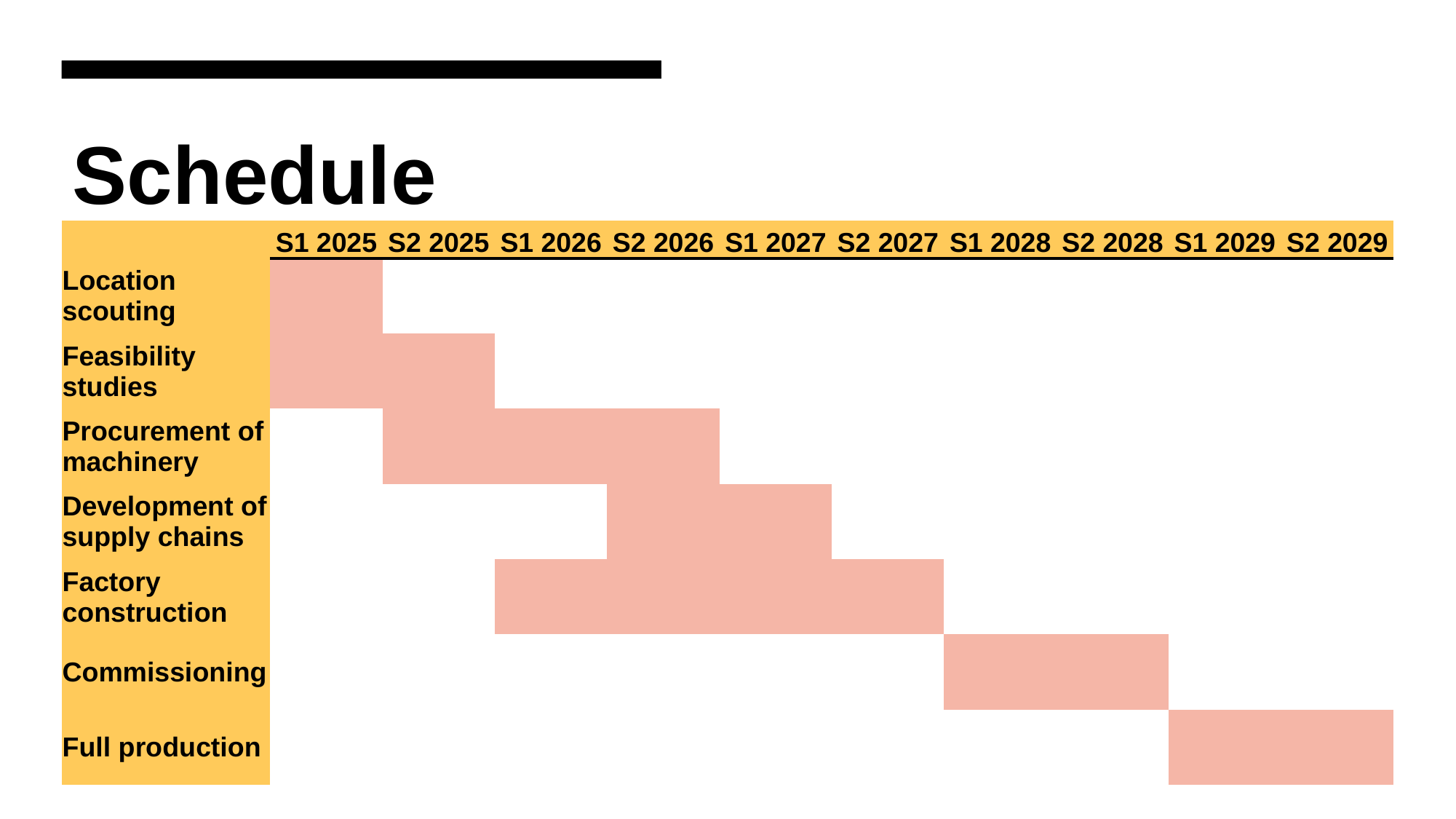

# Schedule
|  | S1 2025 | S2 2025 | S1 2026 | S2 2026 | S1 2027 | S2 2027 | S1 2028 | S2 2028 | S1 2029 | S2 2029 |
| --- | --- | --- | --- | --- | --- | --- | --- | --- | --- | --- |
| Location scouting |  |  |  |  |  |  |  |  |  |  |
| Feasibility studies |  |  |  |  |  |  |  |  |  |  |
| Procurement of machinery |  |  |  |  |  |  |  |  |  |  |
| Development of supply chains |  |  |  |  |  |  |  |  |  |  |
| Factory construction |  |  |  |  |  |  |  |  |  |  |
| Commissioning |  |  |  |  |  |  |  |  |  |  |
| Full production |  |  |  |  |  |  |  |  |  |  |